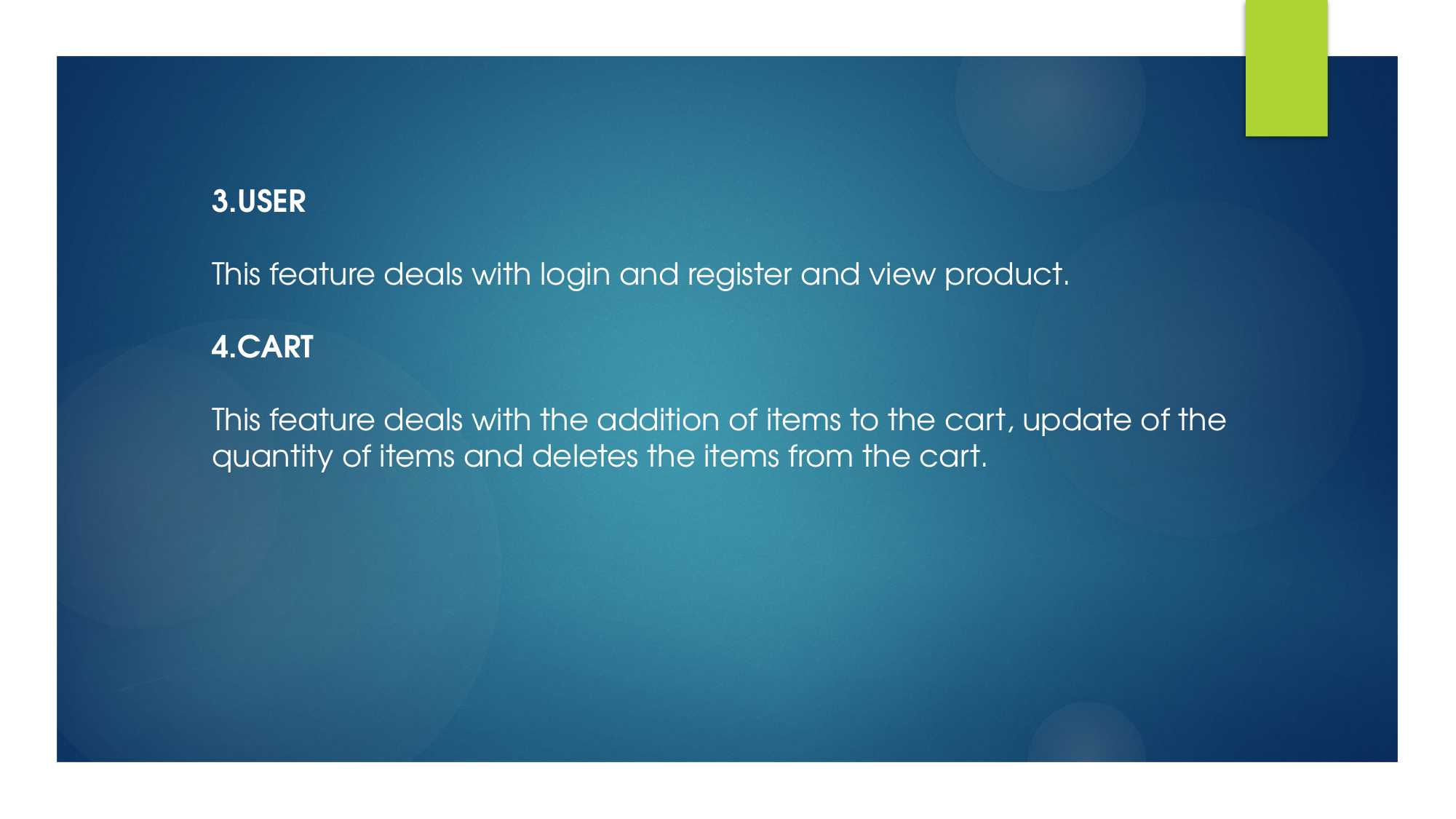

# 3.USER This feature deals with login and register and view product. 4.CART This feature deals with the addition of items to the cart, update of the quantity of items and deletes the items from the cart.